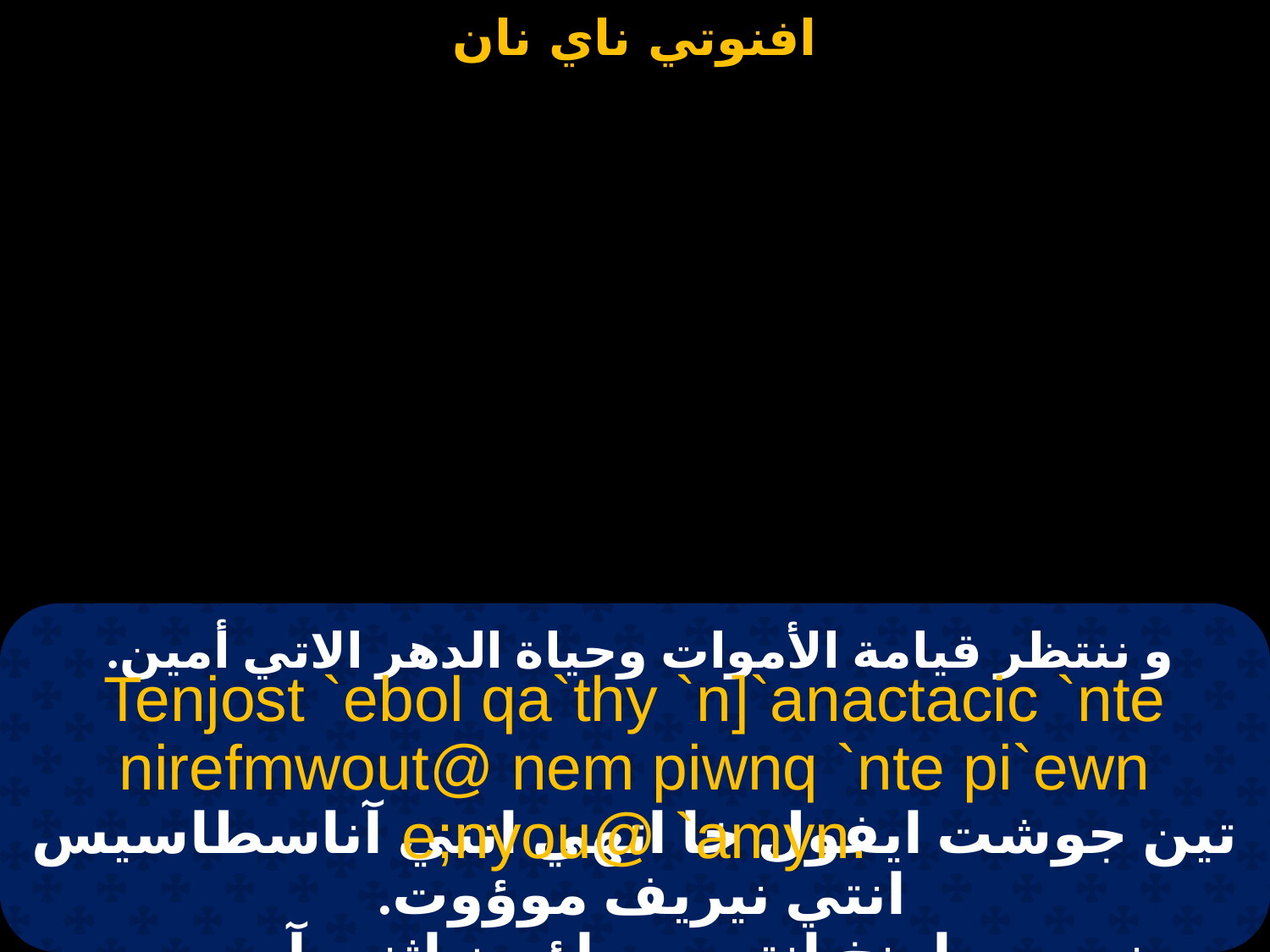

# و ننتظر قيامة الأموات وحياة الدهر الاتي أمين.
Tenjost `ebol qa`thy `n]`anactacic `nte nirefmwout@ nem piwnq `nte pi`ewn e;nyou@ `amyn.
تين جوشت ايفول خا اتهي انتي آناسطاسيس انتي نيريف موؤوت.
نيم بي اونخ انتي بي اؤون اثنيو آمين  .